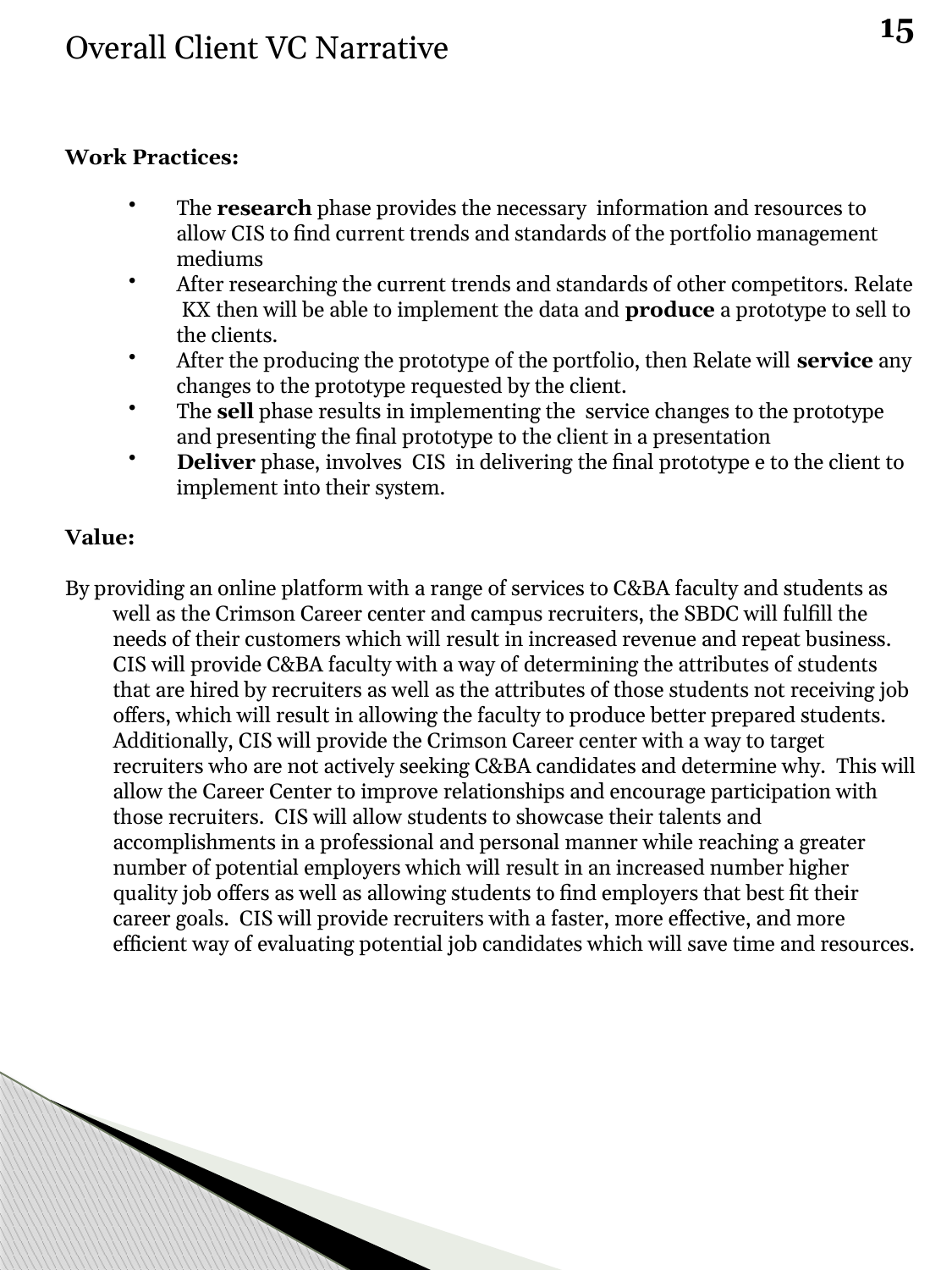

15
Overall Client VC Narrative
Work Practices:

The research phase provides the necessary  information and resources to allow CIS to find current trends and standards of the portfolio management mediums
After researching the current trends and standards of other competitors. Relate  KX then will be able to implement the data and produce a prototype to sell to the clients.
After the producing the prototype of the portfolio, then Relate will service any changes to the prototype requested by the client.
The sell phase results in implementing the  service changes to the prototype and presenting the final prototype to the client in a presentation
Deliver phase, involves  CIS  in delivering the final prototype e to the client to implement into their system.

Value:

By providing an online platform with a range of services to C&BA faculty and students as well as the Crimson Career center and campus recruiters, the SBDC will fulfill the needs of their customers which will result in increased revenue and repeat business.  CIS will provide C&BA faculty with a way of determining the attributes of students that are hired by recruiters as well as the attributes of those students not receiving job offers, which will result in allowing the faculty to produce better prepared students.  Additionally, CIS will provide the Crimson Career center with a way to target recruiters who are not actively seeking C&BA candidates and determine why.  This will allow the Career Center to improve relationships and encourage participation with those recruiters.  CIS will allow students to showcase their talents and accomplishments in a professional and personal manner while reaching a greater number of potential employers which will result in an increased number higher quality job offers as well as allowing students to find employers that best fit their career goals.  CIS will provide recruiters with a faster, more effective, and more efficient way of evaluating potential job candidates which will save time and resources.